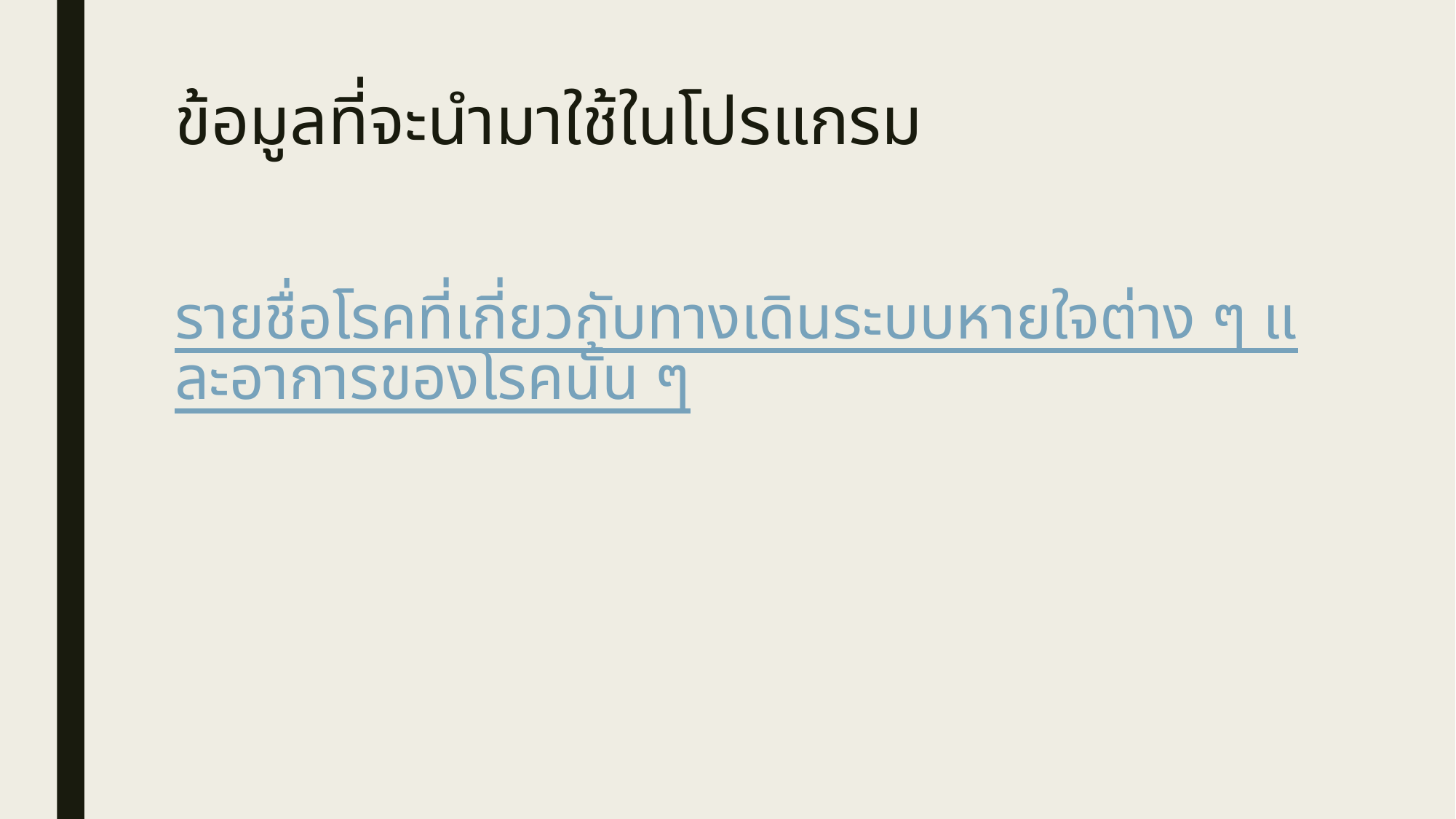

# ข้อมูลที่จะนำมาใช้ในโปรแกรม
รายชื่อโรคที่เกี่ยวกับทางเดินระบบหายใจต่าง ๆ และอาการของโรคนั้น ๆ